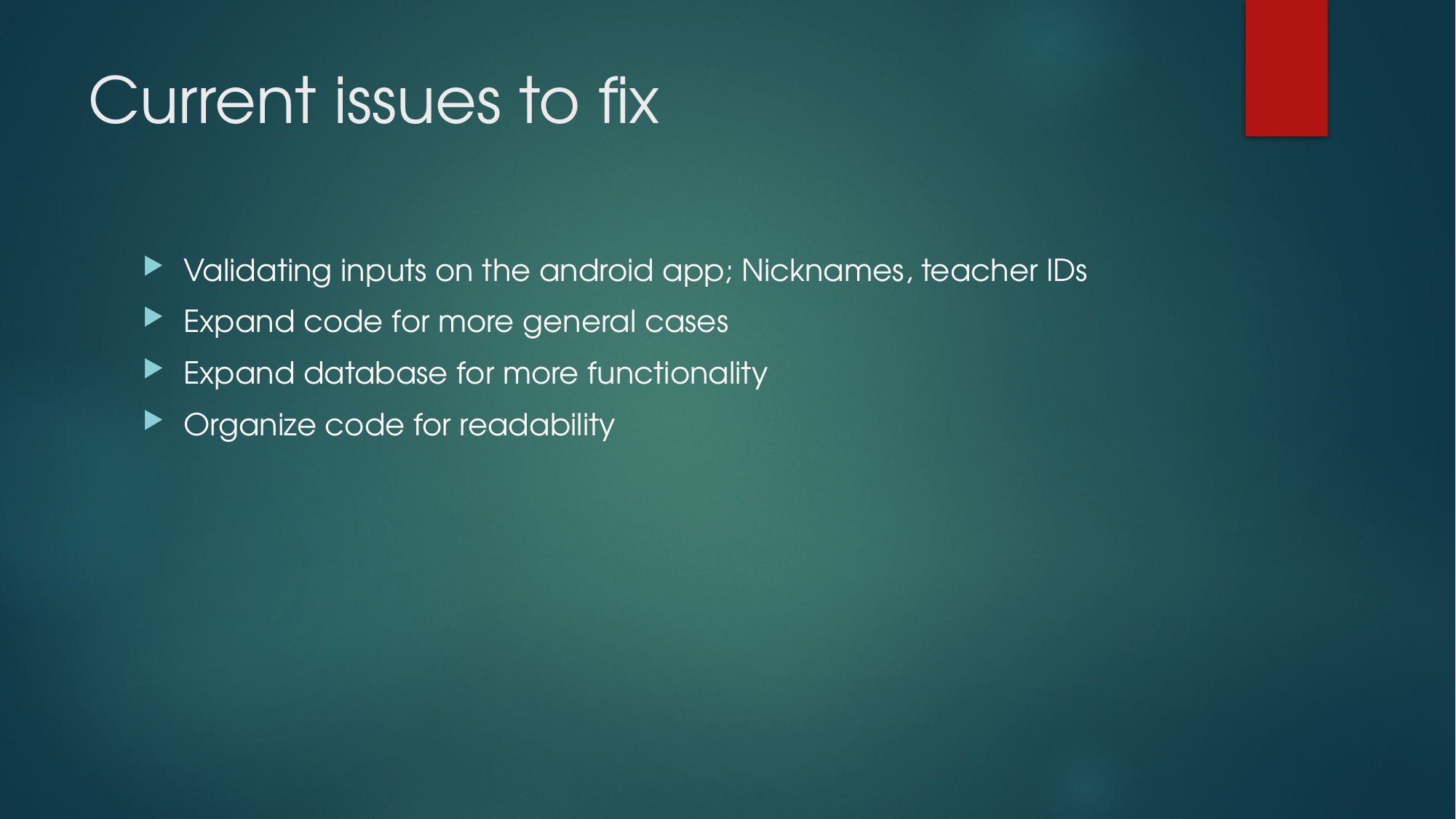

# Current issues to fix
Validating inputs on the android app; Nicknames, teacher IDs
Expand code for more general cases
Expand database for more functionality
Organize code for readability